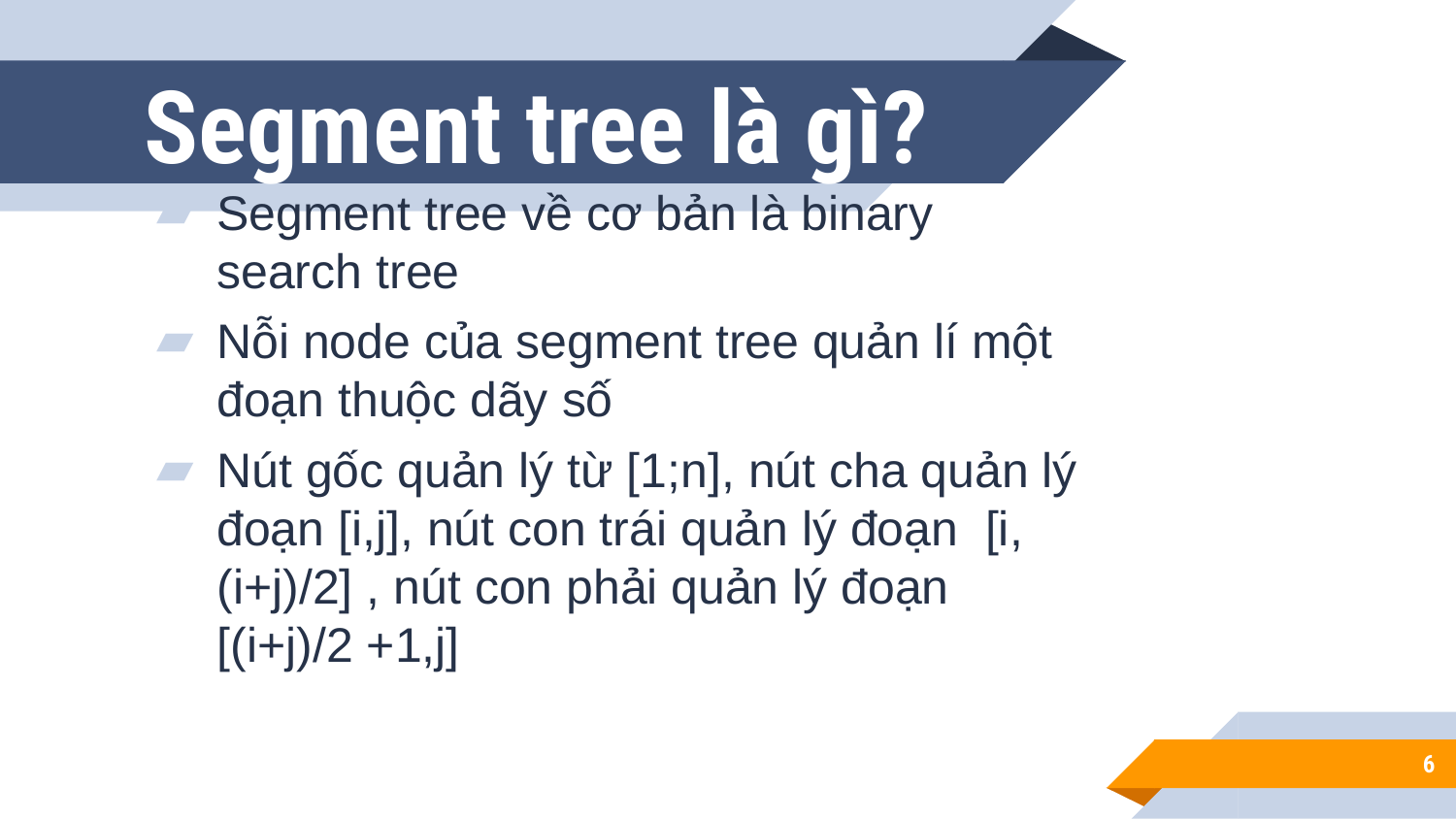

# Segment tree là gì?
Segment tree về cơ bản là binary search tree
Nỗi node của segment tree quản lí một đoạn thuộc dãy số
Nút gốc quản lý từ [1;n], nút cha quản lý đoạn [i,j], nút con trái quản lý đoạn  [i, (i+j)/2] , nút con phải quản lý đoạn [(i+j)/2 +1,j]

6